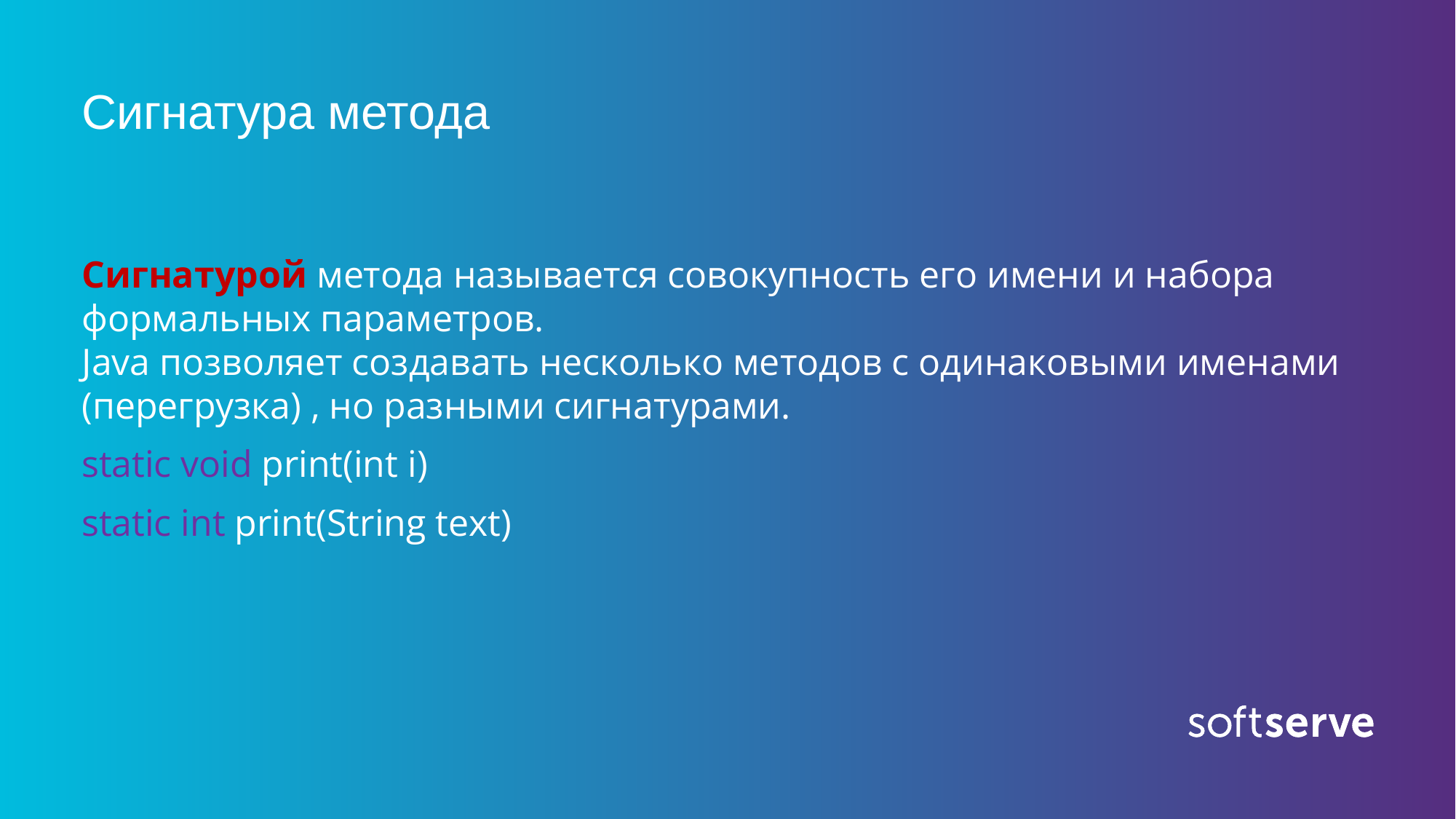

# Сигнатура метода
Сигнатурой метода называется совокупность его имени и набора формальных параметров.
Java позволяет создавать несколько методов с одинаковыми именами (перегрузка) , но разными сигнатурами.
static void print(int i)
static int print(String text)